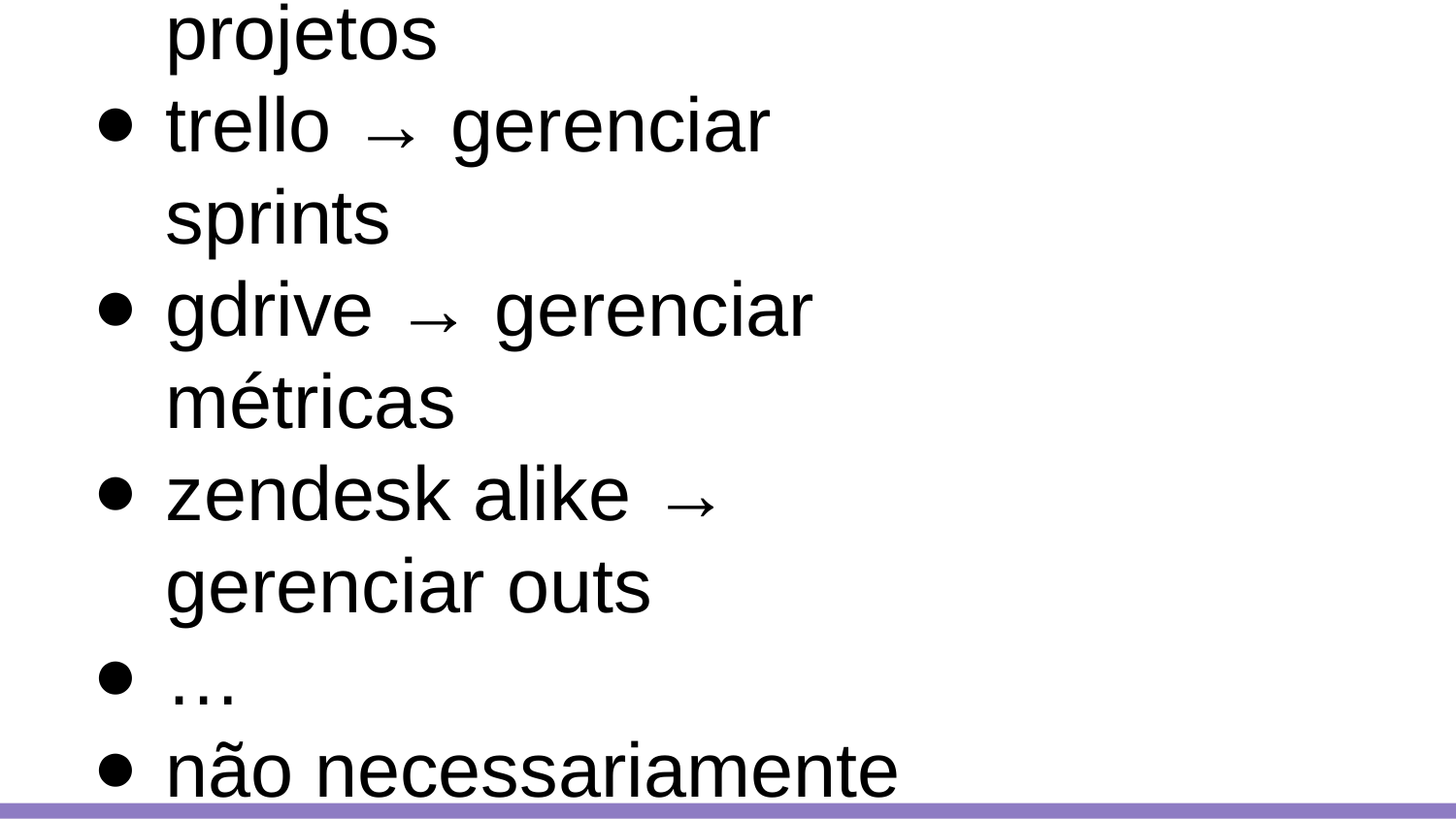

# trello gitlab → gerenciar projetos
trello → gerenciar sprints
gdrive → gerenciar métricas
zendesk alike → gerenciar outs
…
não necessariamente fazer um sistema